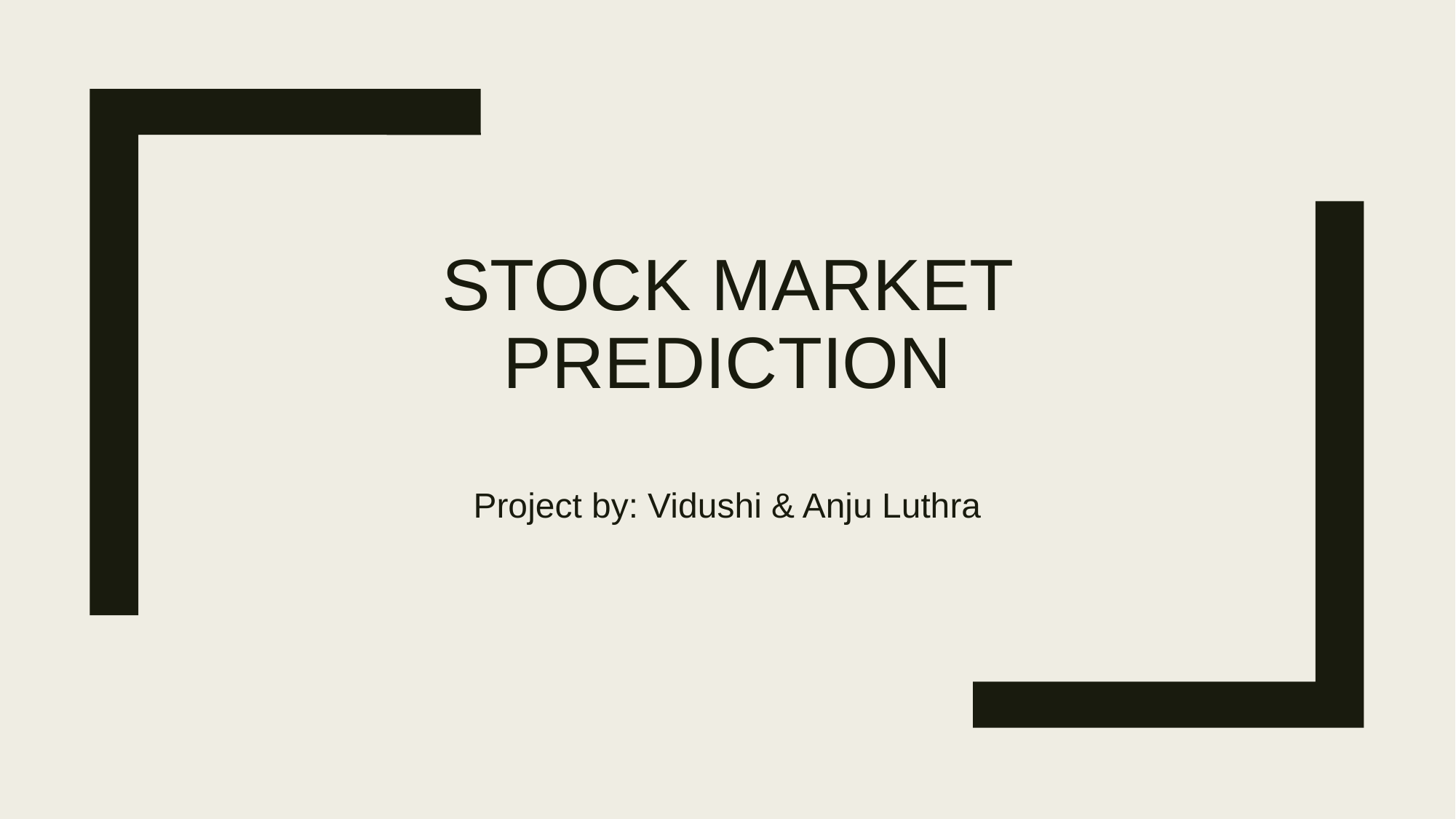

# Stock Market Prediction
Project by: Vidushi & Anju Luthra